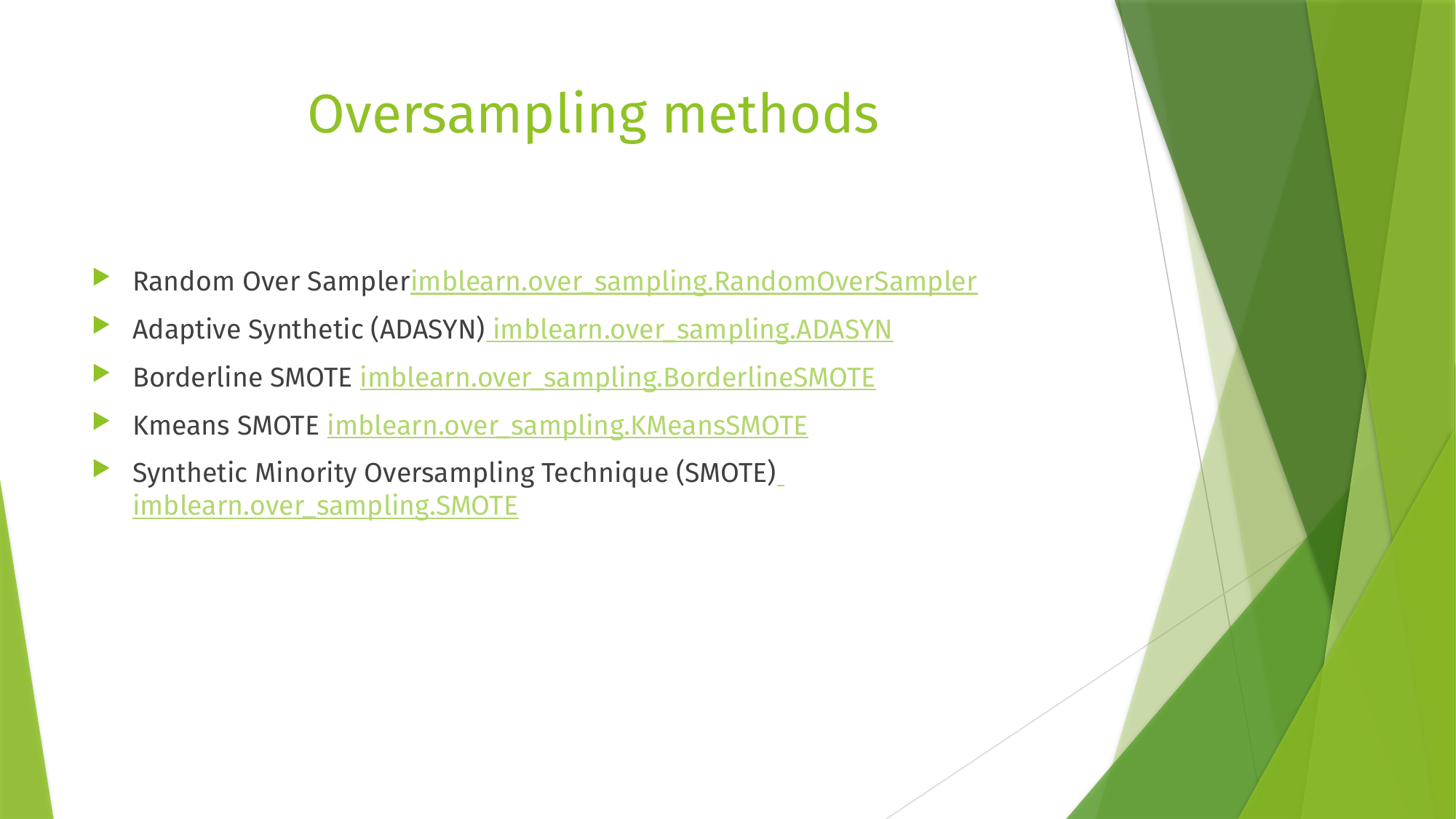

# Oversampling methods
Random Over Samplerimblearn.over_sampling.RandomOverSampler
Adaptive Synthetic (ADASYN) imblearn.over_sampling.ADASYN
Borderline SMOTE imblearn.over_sampling.BorderlineSMOTE
Kmeans SMOTE imblearn.over_sampling.KMeansSMOTE
Synthetic Minority Oversampling Technique (SMOTE) imblearn.over_sampling.SMOTE